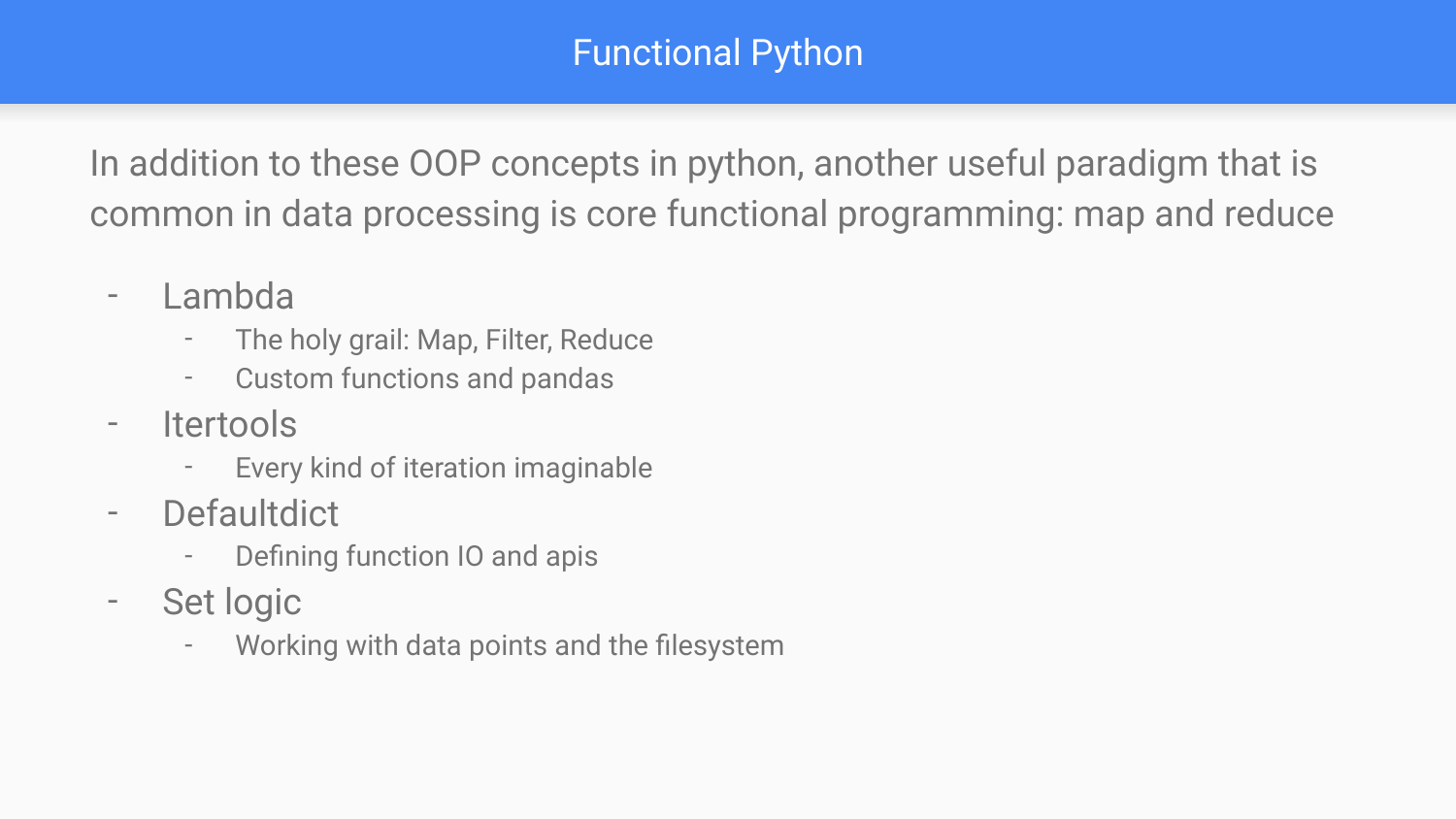

# Functional Python
In addition to these OOP concepts in python, another useful paradigm that is common in data processing is core functional programming: map and reduce
Lambda
The holy grail: Map, Filter, Reduce
Custom functions and pandas
Itertools
Every kind of iteration imaginable
Defaultdict
Defining function IO and apis
Set logic
Working with data points and the filesystem